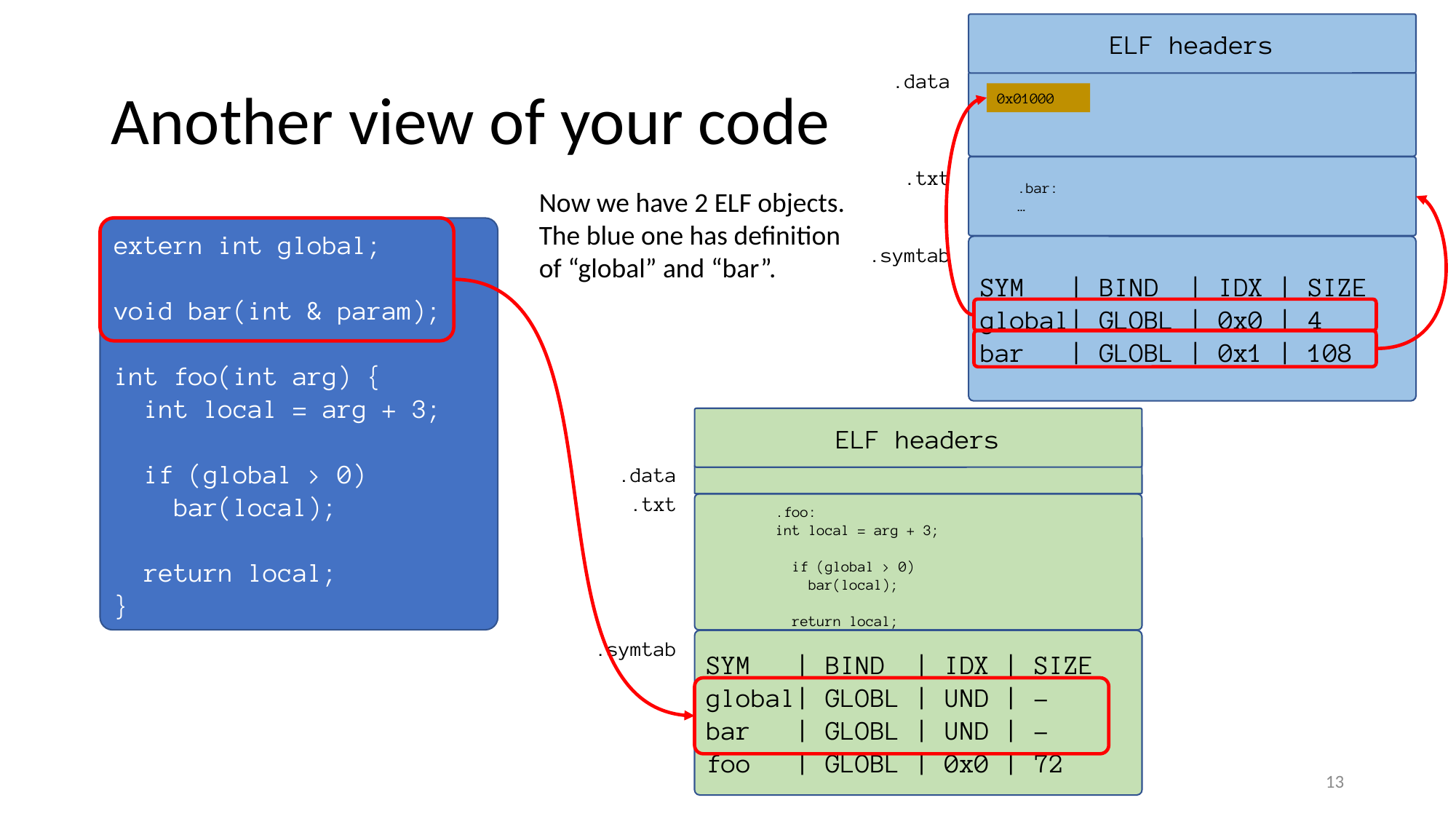

ELF headers
# Another view of your code
.data

0x01000

.txt
.bar:
…
Now we have 2 ELF objects.
The blue one has definition of “global” and “bar”.

extern int global;

void bar(int & param);

int foo(int arg) {
  int local = arg + 3;

  if (global > 0)
    bar(local);

  return local;
}
.symtab
SYM   | BIND  | IDX | SIZE
global| GLOBL | 0x0 | 4
bar   | GLOBL | 0x1 | 108

ELF headers
.data

.txt

.foo:
int local = arg + 3;

  if (global > 0)
    bar(local);

  return local;
.symtab
SYM   | BIND  | IDX | SIZE
global| GLOBL | UND | -
bar   | GLOBL | UND | -
foo   | GLOBL | 0x0 | 72

13